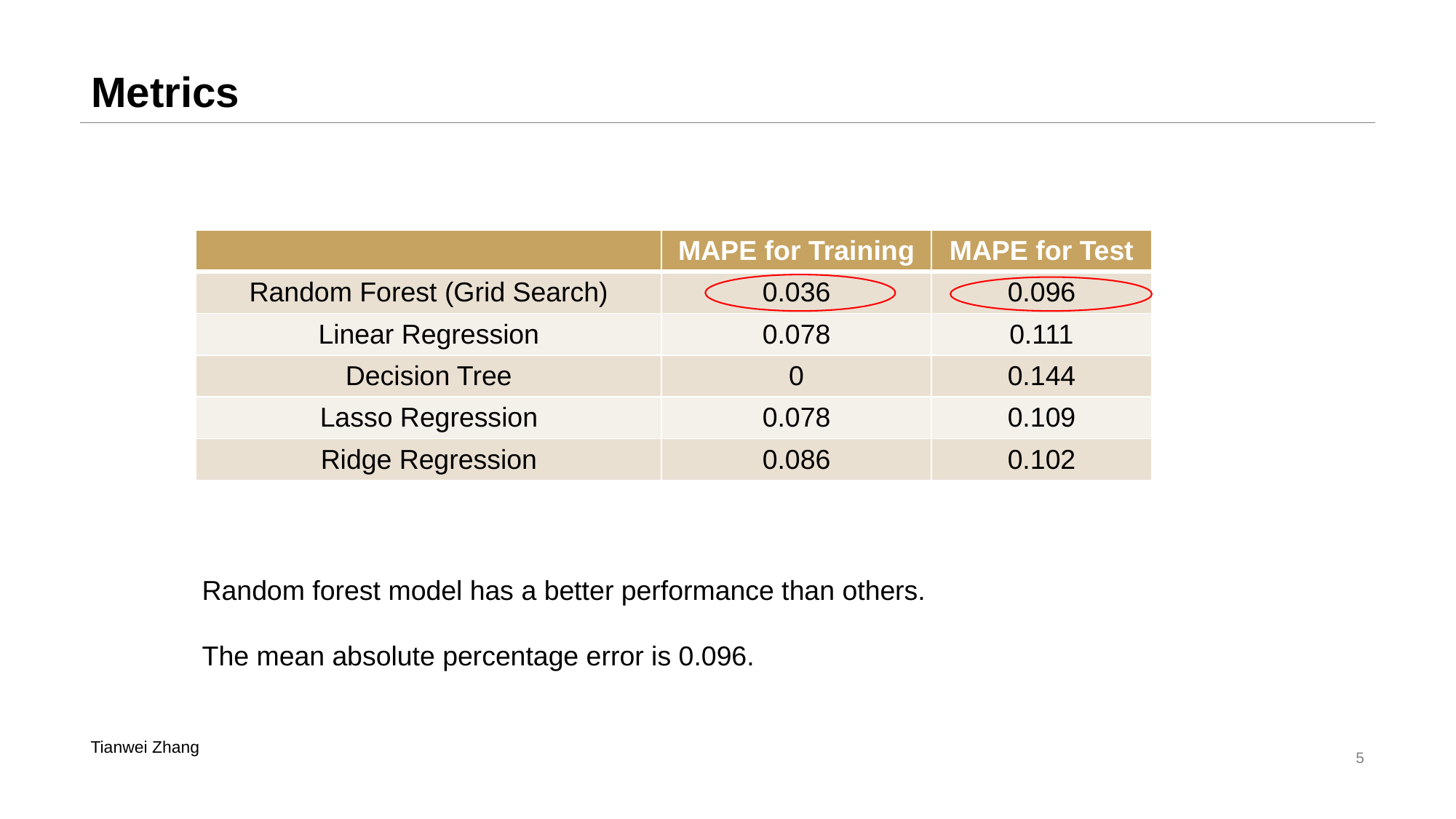

# Metrics
|  | MAPE for Training | MAPE for Test |
| --- | --- | --- |
| Random Forest (Grid Search) | 0.036 | 0.096 |
| Linear Regression | 0.078 | 0.111 |
| Decision Tree | 0 | 0.144 |
| Lasso Regression | 0.078 | 0.109 |
| Ridge Regression | 0.086 | 0.102 |

Random forest model has a better performance than others.

The mean absolute percentage error is 0.096.
Tianwei Zhang
5